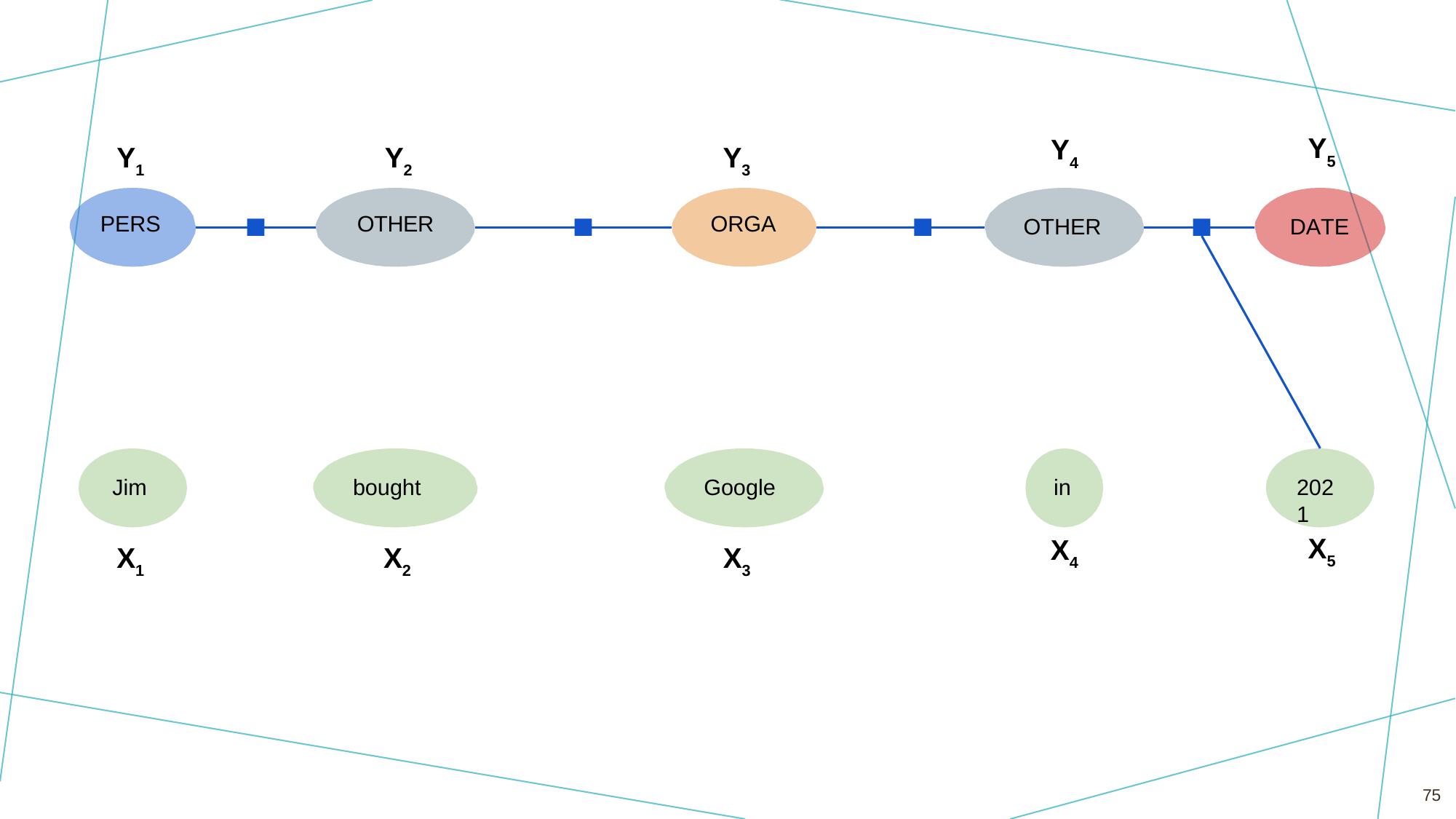

Y5
Y4
Y1

PERS
Y2

OTHER
Y3

ORGA

OTHER
DATE

Google
2021
Jim
bought
in
X5
X4
X1
X2
X3
75